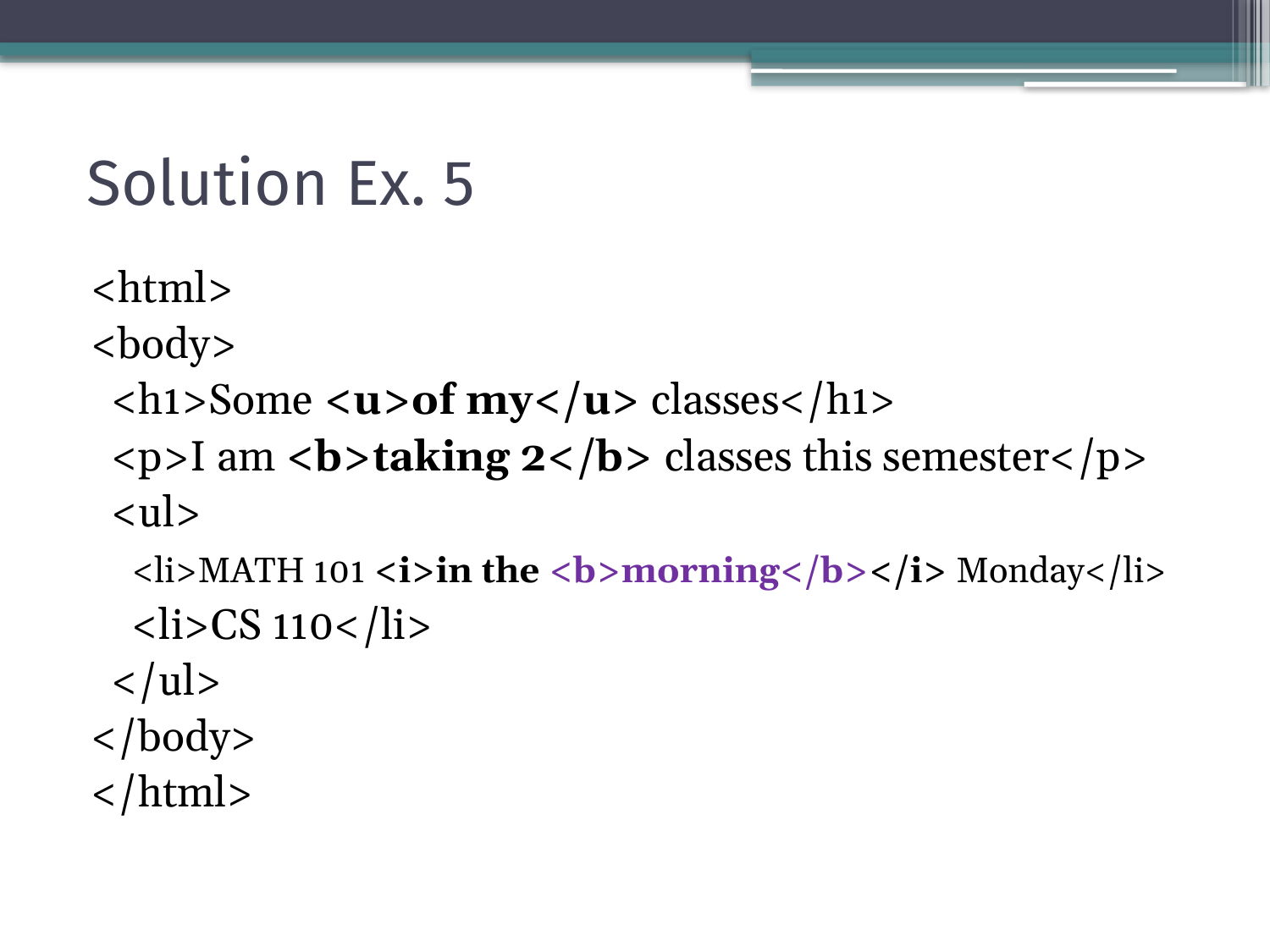

# Solution Ex. 5
<html>
<body>
  <h1>Some <u>of my</u> classes</h1>
  <p>I am <b>taking 2</b> classes this semester</p>
  <ul>
    <li>MATH 101 <i>in the <b>morning</b></i> Monday</li>
    <li>CS 110</li>
  </ul>
</body>
</html>